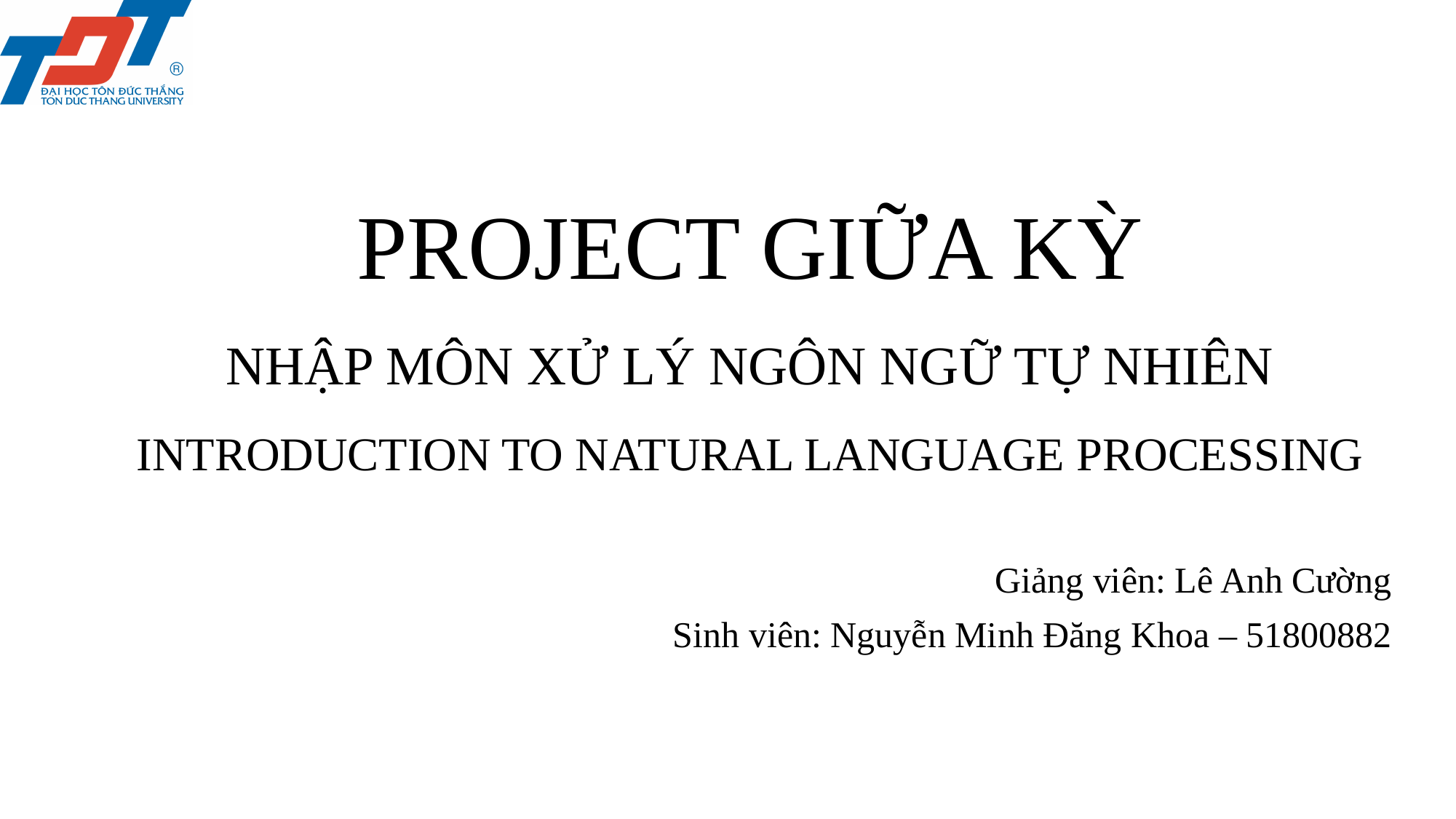

# PROJECT GIỮA KỲ NHẬP MÔN XỬ LÝ NGÔN NGỮ TỰ NHIÊN INTRODUCTION TO NATURAL LANGUAGE PROCESSING
Giảng viên: Lê Anh Cường
Sinh viên: Nguyễn Minh Đăng Khoa – 51800882